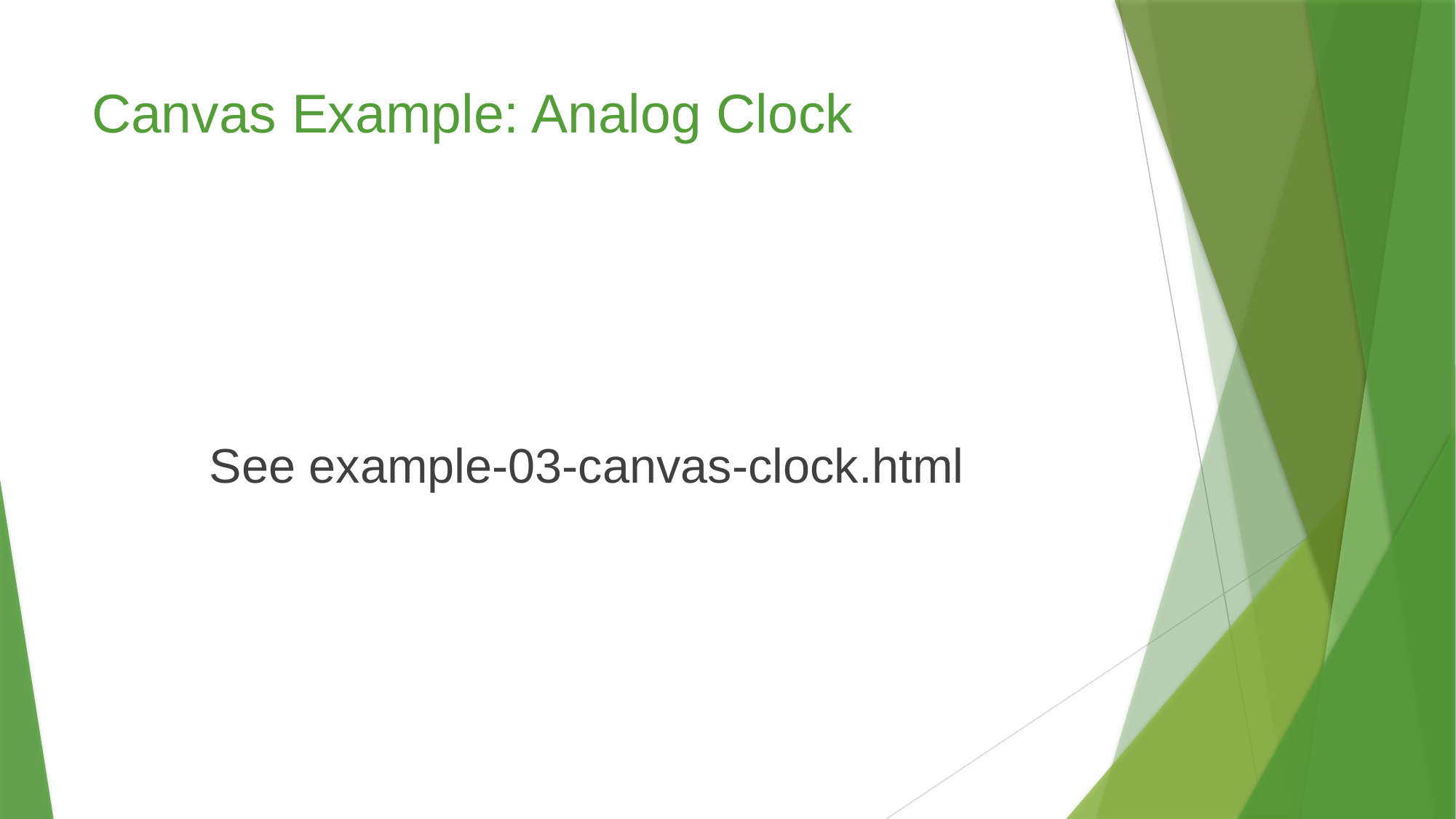

# Canvas Example: Analog Clock
See example-03-canvas-clock.html